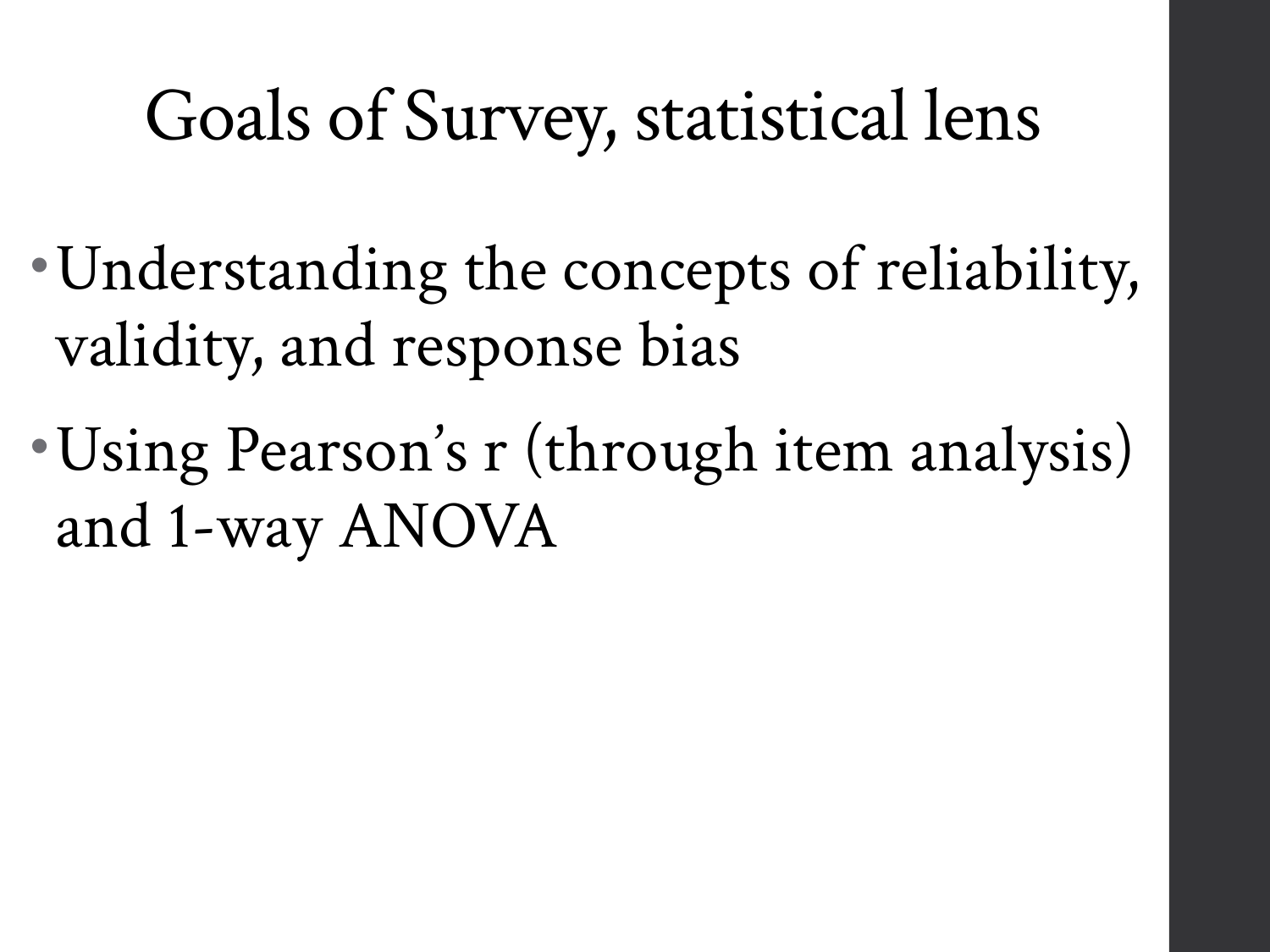

# Goals of Survey, statistical lens
Understanding the concepts of reliability, validity, and response bias
Using Pearson’s r (through item analysis) and 1-way ANOVA